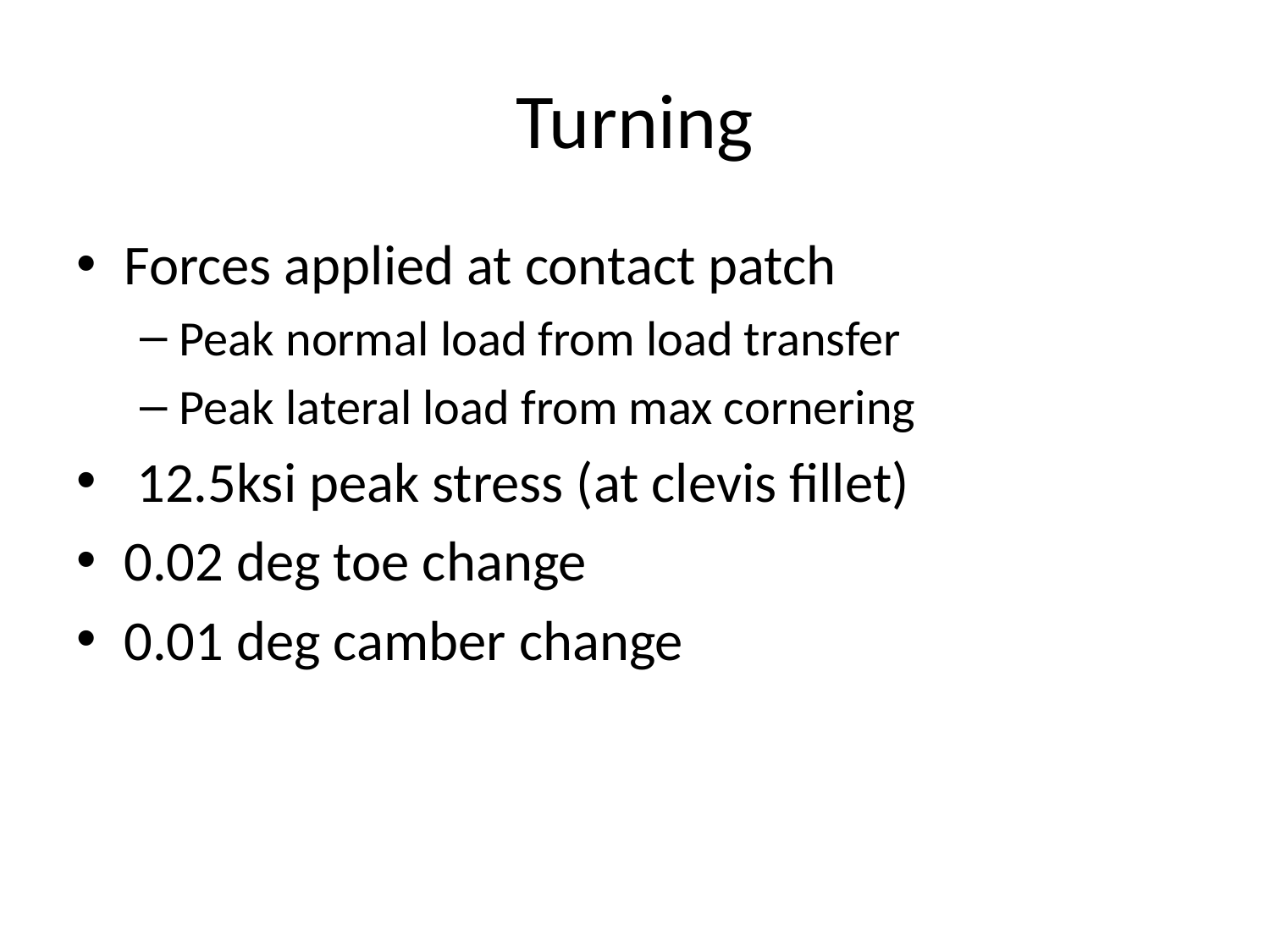

# Turning
Forces applied at contact patch
Peak normal load from load transfer
Peak lateral load from max cornering
 12.5ksi peak stress (at clevis fillet)
0.02 deg toe change
0.01 deg camber change